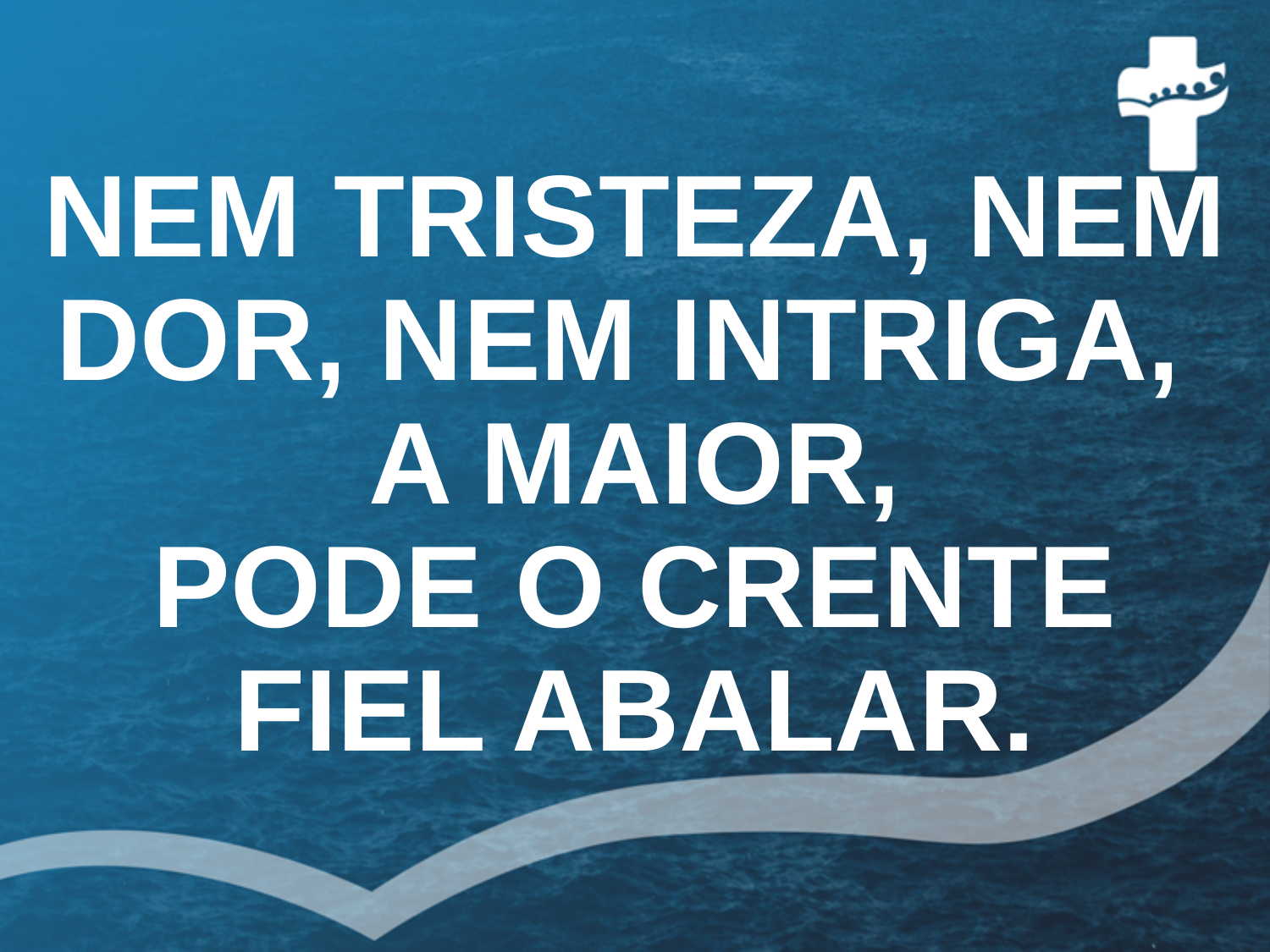

# NEM TRISTEZA, NEM DOR, NEM INTRIGA, A MAIOR, PODE O CRENTE FIEL ABALAR.